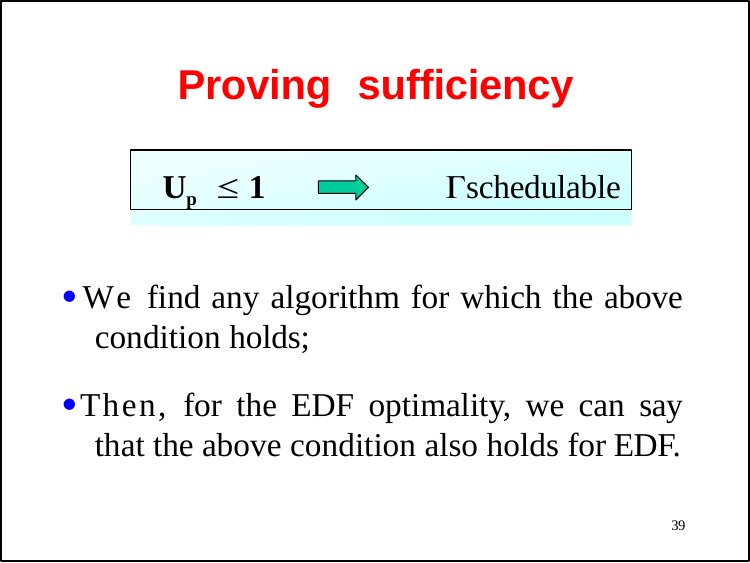

# Proving	sufficiency

Up  ≤1	Γschedulable
•We find any algorithm for which the above condition holds;
•Then, for the EDF optimality, we can say that the above condition also holds for EDF.
39